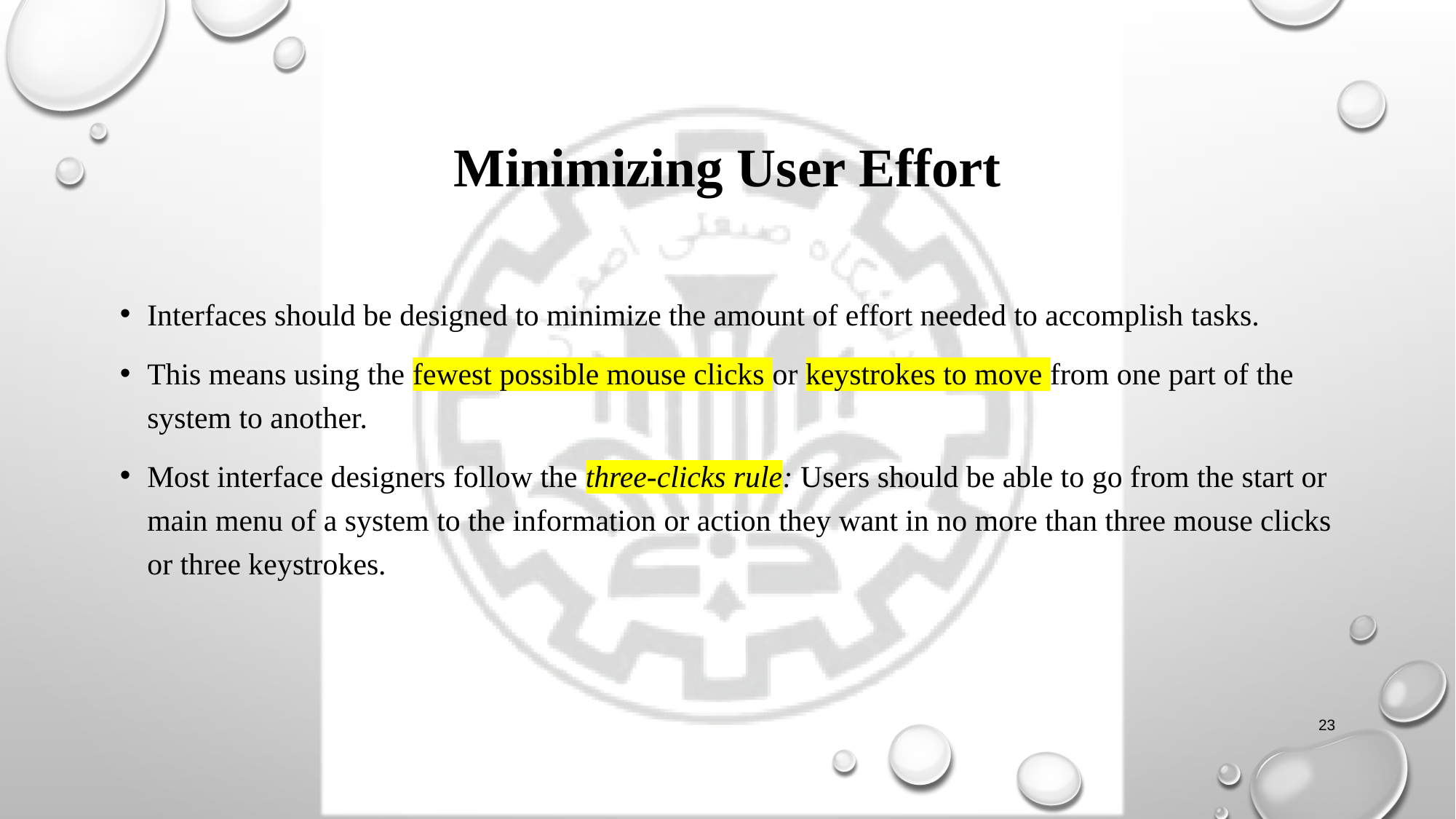

# Minimizing User Effort
Interfaces should be designed to minimize the amount of effort needed to accomplish tasks.
This means using the fewest possible mouse clicks or keystrokes to move from one part of the
system to another.
Most interface designers follow the three-clicks rule: Users should be able to go from the start or main menu of a system to the information or action they want in no more than three mouse clicks or three keystrokes.
23